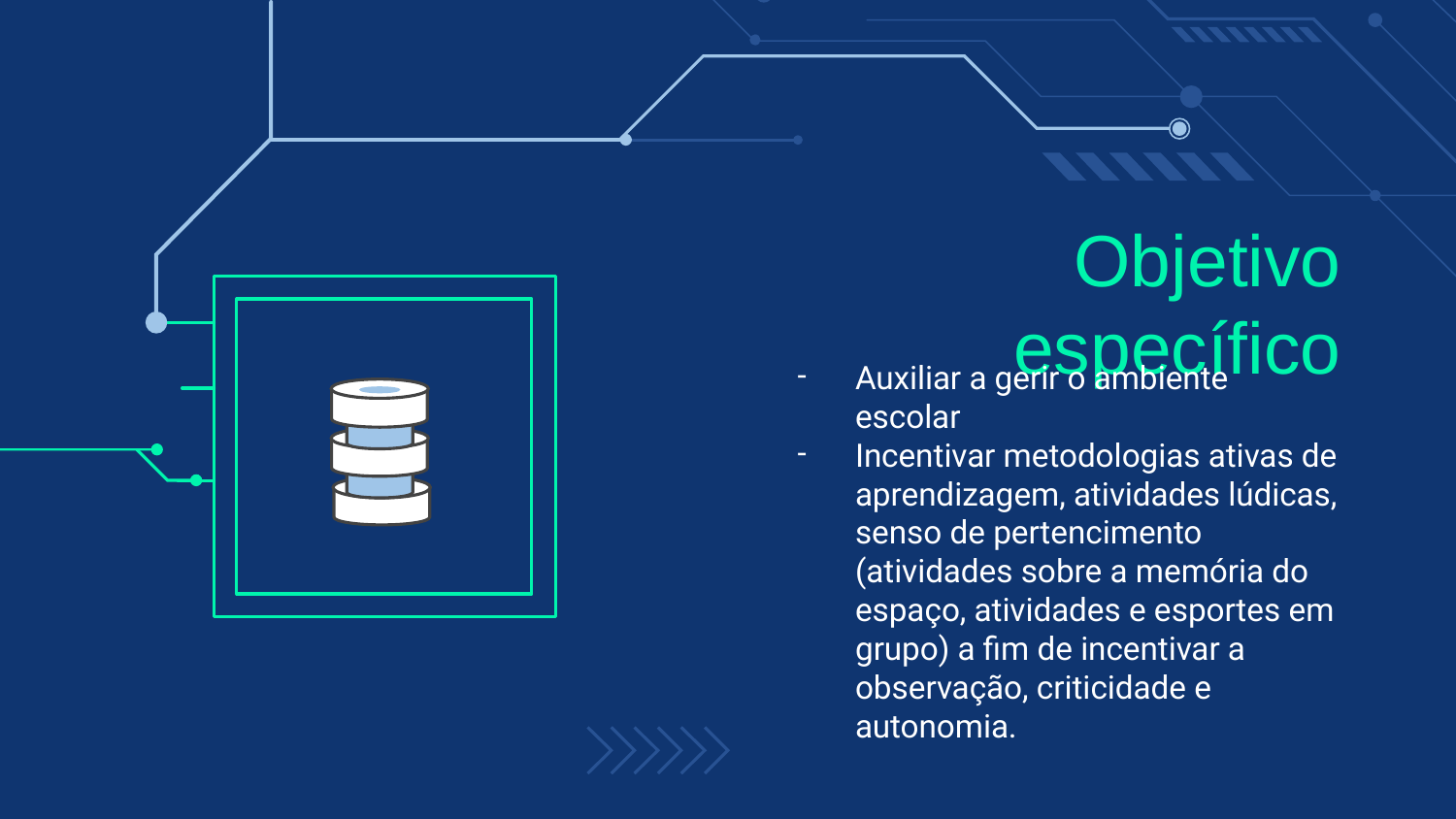

# Objetivo específico
Auxiliar a gerir o ambiente escolar
Incentivar metodologias ativas de aprendizagem, atividades lúdicas, senso de pertencimento (atividades sobre a memória do espaço, atividades e esportes em grupo) a fim de incentivar a observação, criticidade e autonomia.